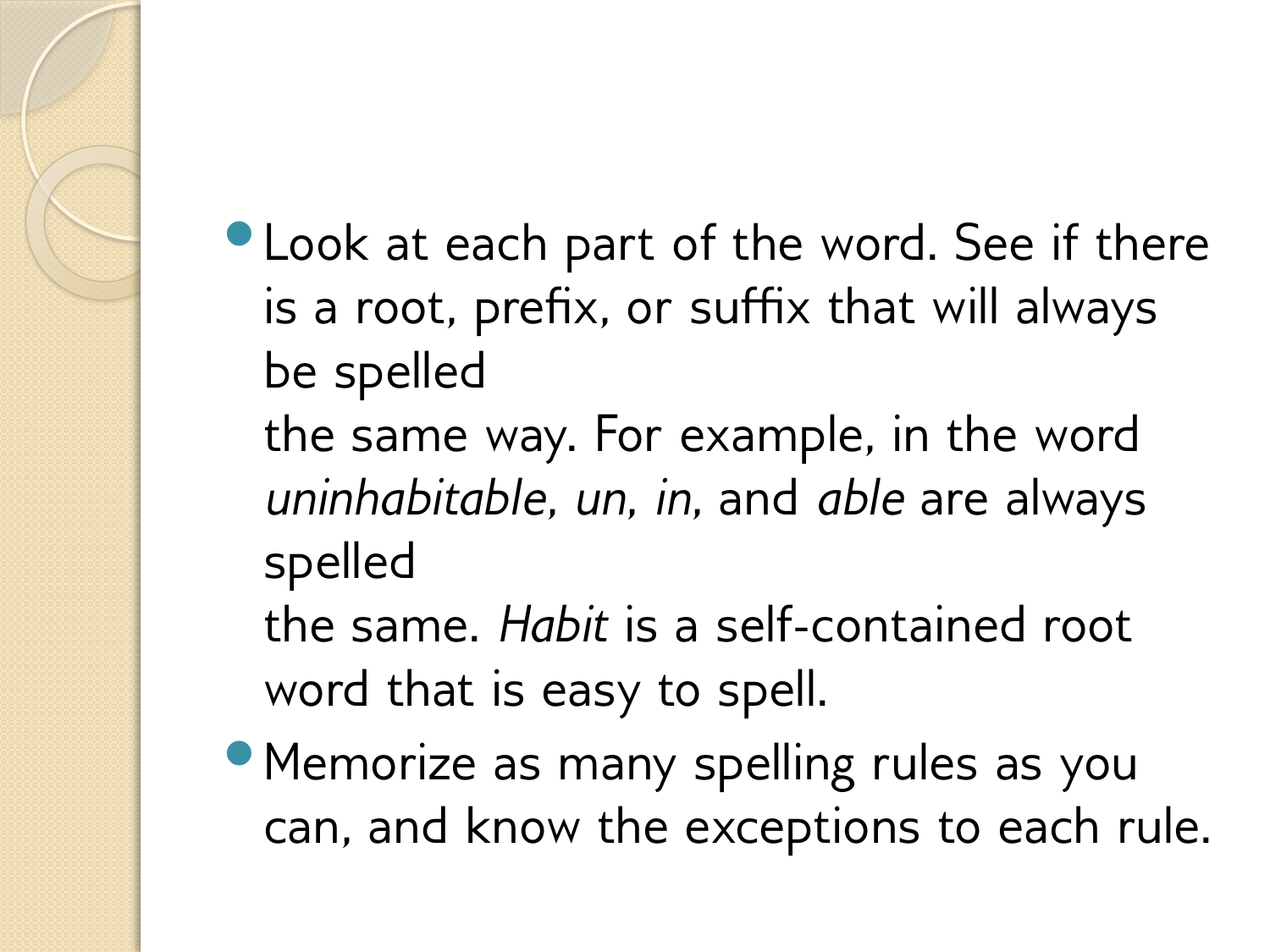

#
Look at each part of the word. See if there is a root, prefix, or suffix that will always be spelled
the same way. For example, in the word uninhabitable, un, in, and able are always spelled
the same. Habit is a self-contained root word that is easy to spell.
Memorize as many spelling rules as you can, and know the exceptions to each rule.